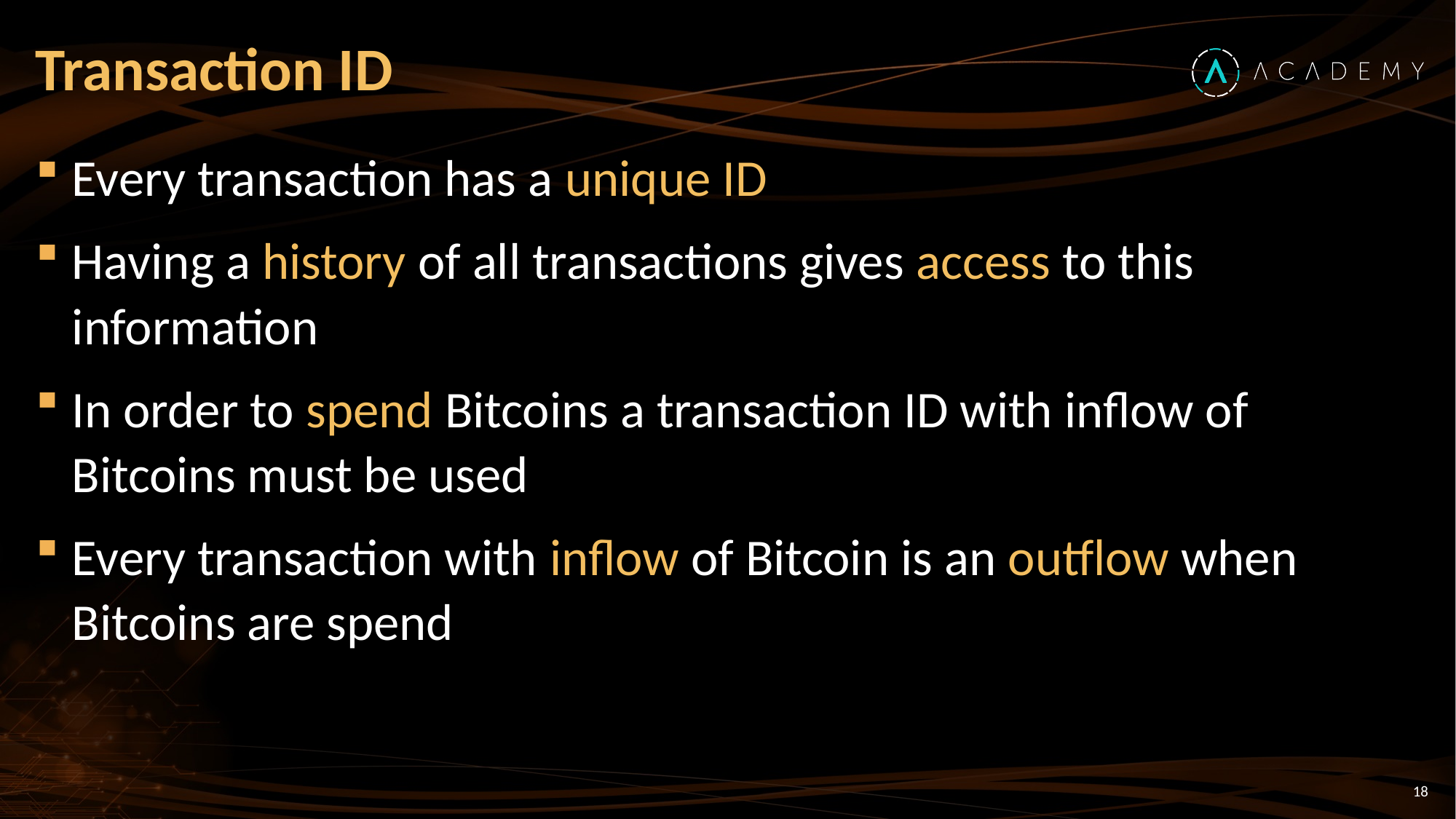

# Transaction ID
Every transaction has a unique ID
Having a history of all transactions gives access to this information
In order to spend Bitcoins a transaction ID with inflow of Bitcoins must be used
Every transaction with inflow of Bitcoin is an outflow when Bitcoins are spend
18